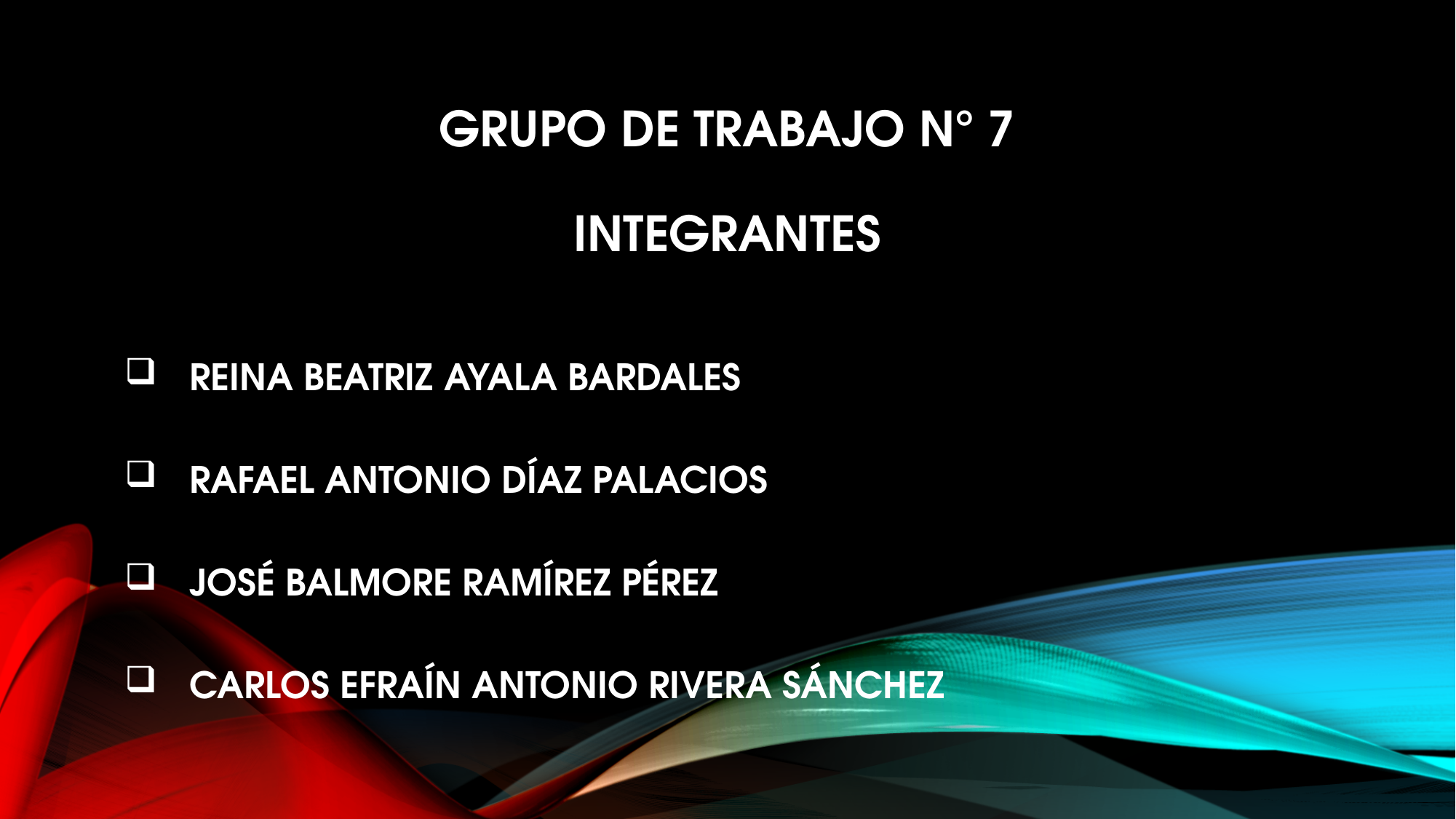

# GRUPO DE TRABAJO N° 7 INTEGRANTES
   REINA BEATRIZ AYALA BARDALES
   RAFAEL ANTONIO DÍAZ PALACIOS
   JOSÉ BALMORE RAMÍREZ PÉREZ
   CARLOS EFRAÍN ANTONIO RIVERA SÁNCHEZ